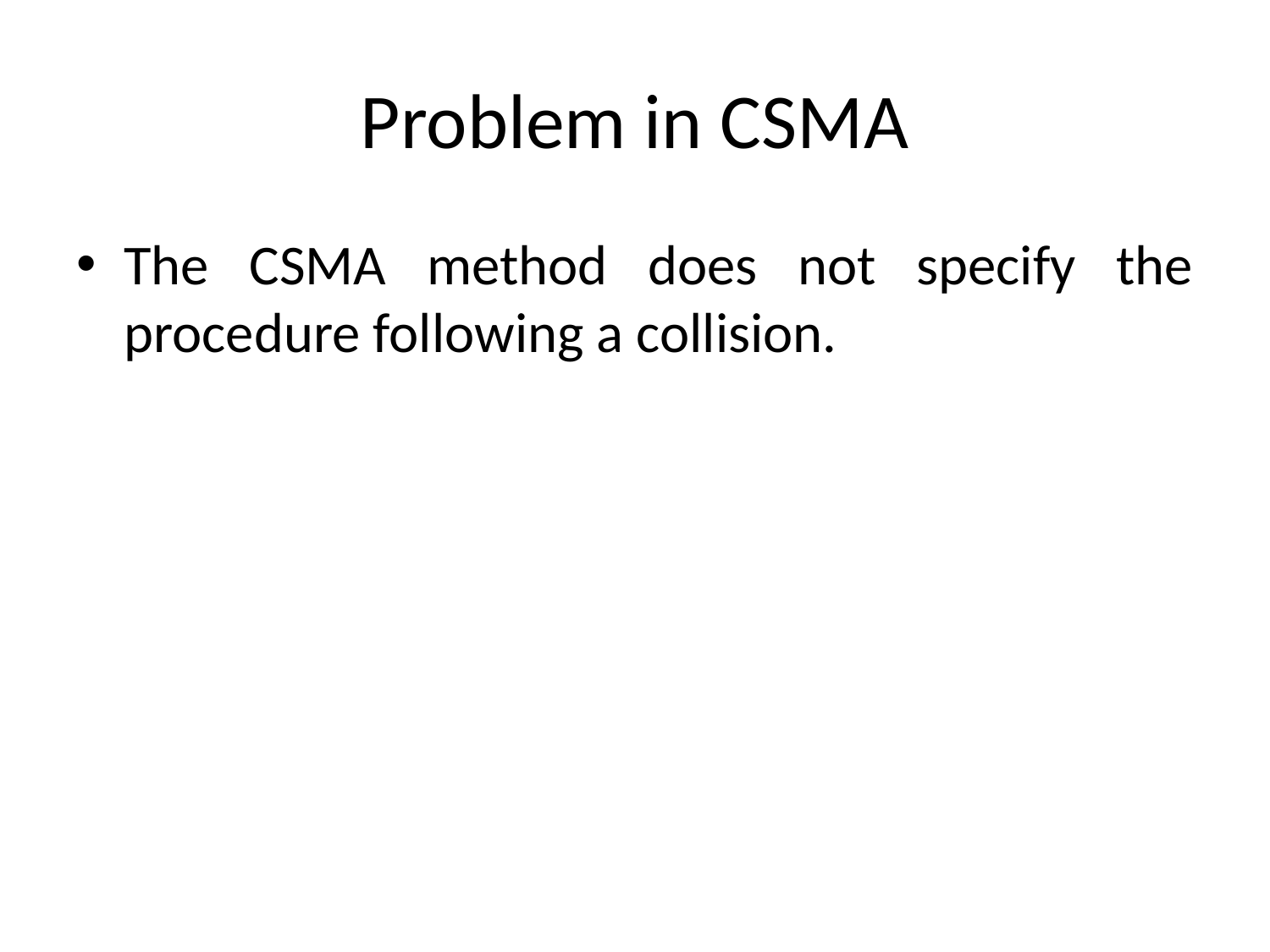

# Problem in CSMA
The CSMA method does not specify the procedure following a collision.